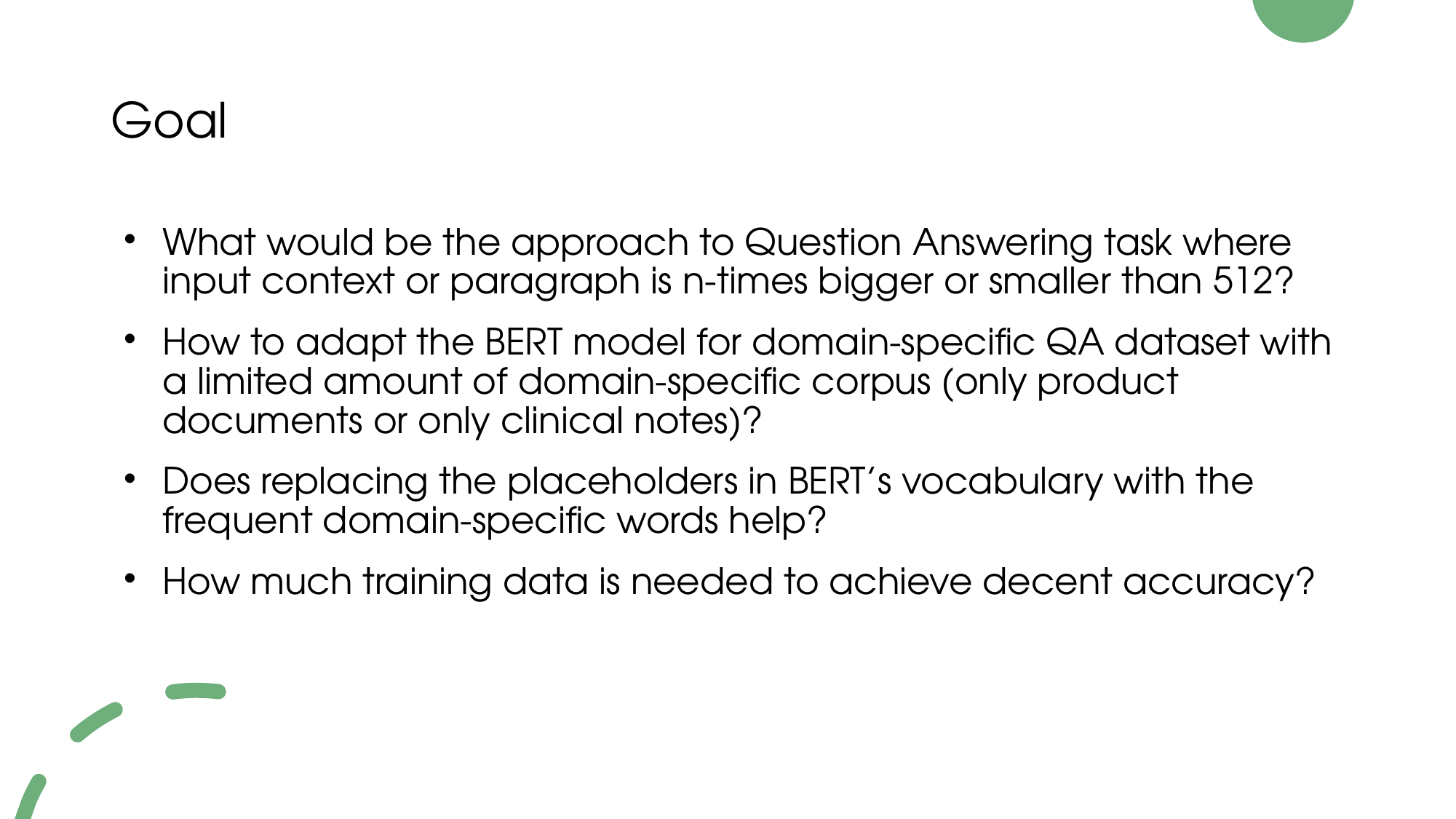

# Goal
What would be the approach to Question Answering task where input context or paragraph is n-times bigger or smaller than 512?
How to adapt the BERT model for domain-specific QA dataset with a limited amount of domain-specific corpus (only product documents or only clinical notes)?
Does replacing the placeholders in BERT’s vocabulary with the frequent domain-specific words help?
How much training data is needed to achieve decent accuracy?